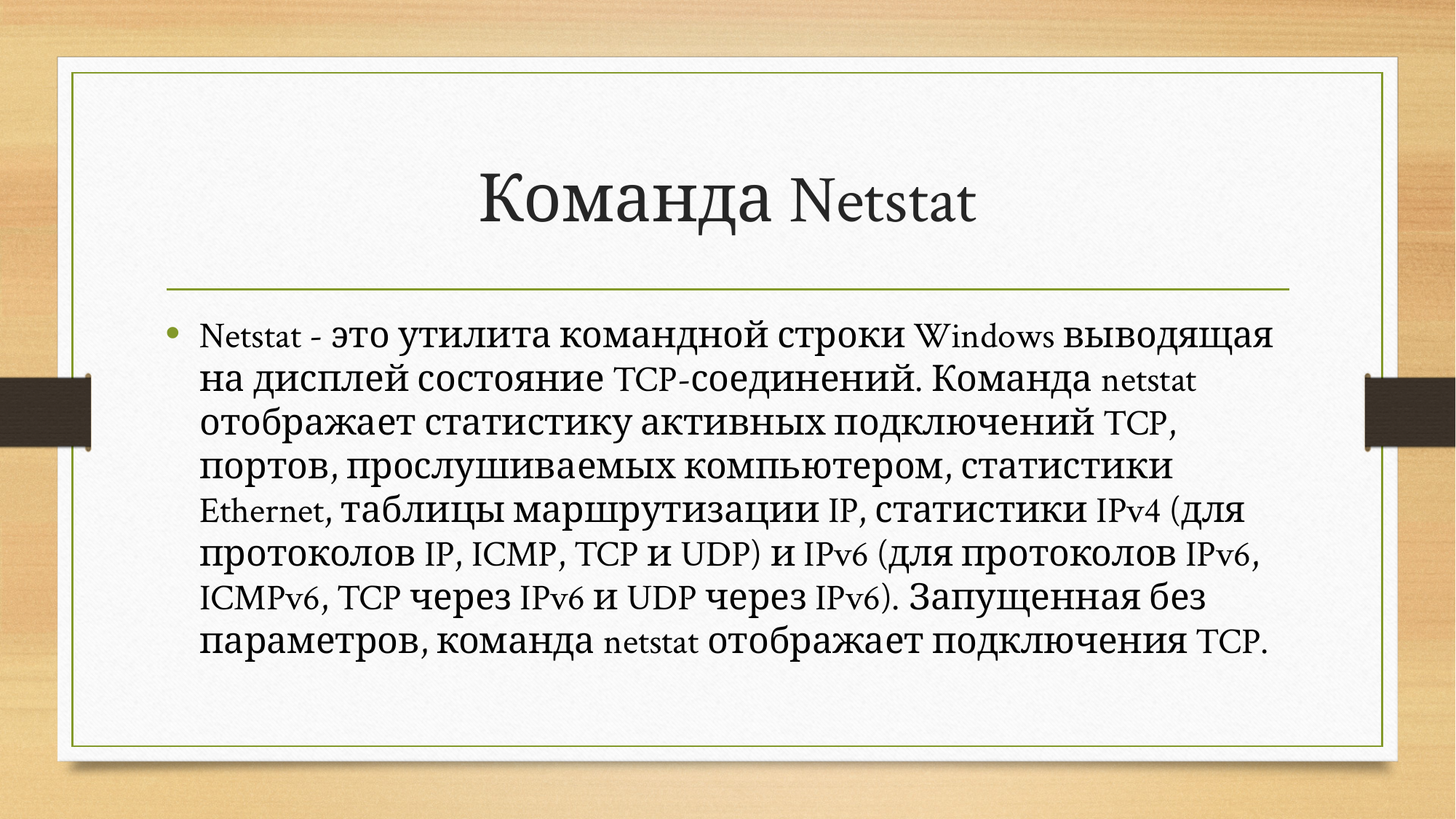

# Команда Netstat
Netstat - это утилита командной строки Windows выводящая на дисплей состояние TCP-соединений. Команда netstat отображает статистику активных подключений TCP, портов, прослушиваемых компьютером, статистики Ethernet, таблицы маршрутизации IP, статистики IPv4 (для протоколов IP, ICMP, TCP и UDP) и IPv6 (для протоколов IPv6, ICMPv6, TCP через IPv6 и UDP через IPv6). Запущенная без параметров, команда netstat отображает подключения TCP.